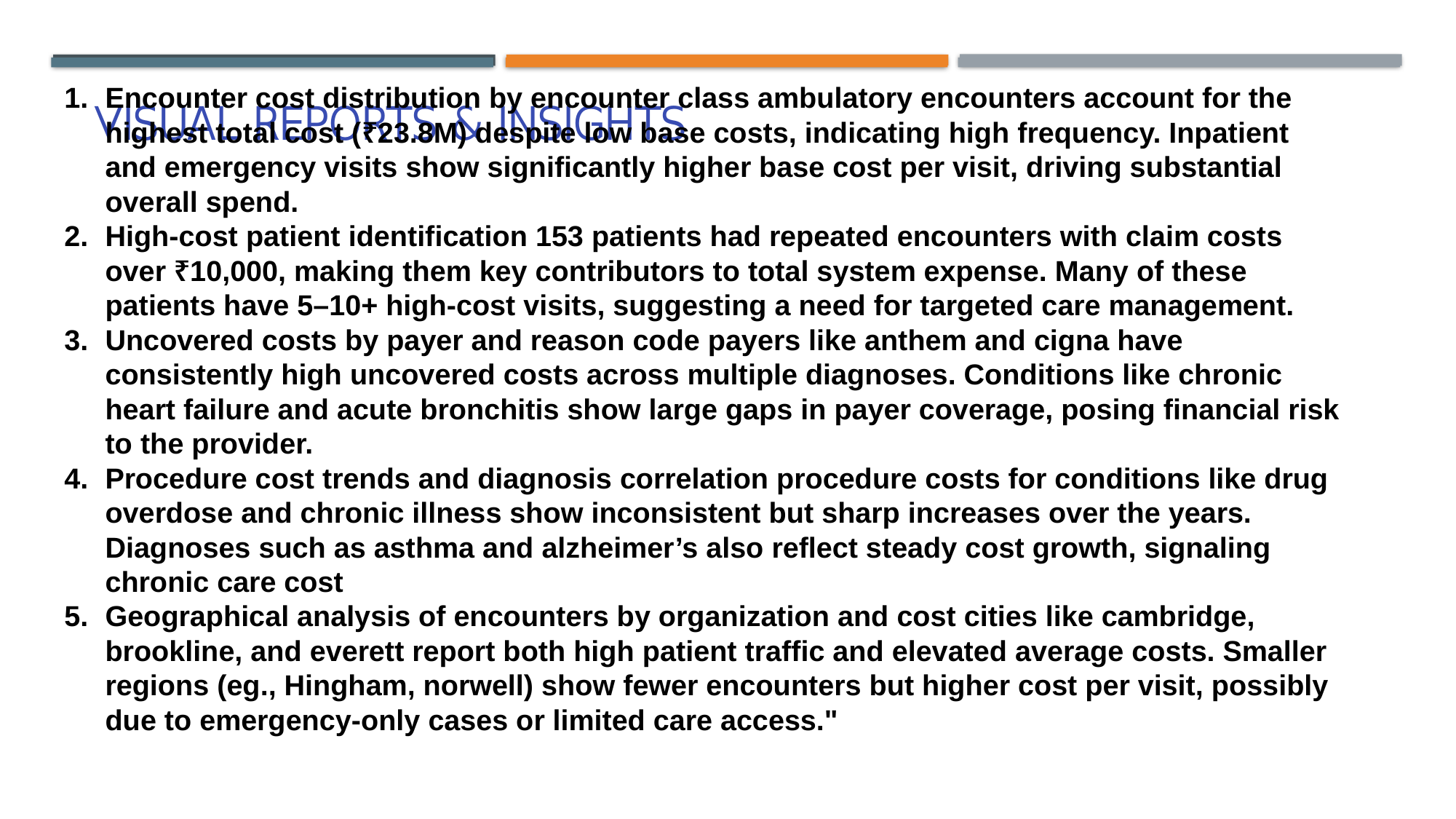

# Visual reports & insights
Encounter cost distribution by encounter class ambulatory encounters account for the highest total cost (₹23.8M) despite low base costs, indicating high frequency. Inpatient and emergency visits show significantly higher base cost per visit, driving substantial overall spend.
High-cost patient identification 153 patients had repeated encounters with claim costs over ₹10,000, making them key contributors to total system expense. Many of these patients have 5–10+ high-cost visits, suggesting a need for targeted care management.
Uncovered costs by payer and reason code payers like anthem and cigna have consistently high uncovered costs across multiple diagnoses. Conditions like chronic heart failure and acute bronchitis show large gaps in payer coverage, posing financial risk to the provider.
Procedure cost trends and diagnosis correlation procedure costs for conditions like drug overdose and chronic illness show inconsistent but sharp increases over the years. Diagnoses such as asthma and alzheimer’s also reflect steady cost growth, signaling chronic care cost
Geographical analysis of encounters by organization and cost cities like cambridge, brookline, and everett report both high patient traffic and elevated average costs. Smaller regions (eg., Hingham, norwell) show fewer encounters but higher cost per visit, possibly due to emergency-only cases or limited care access."